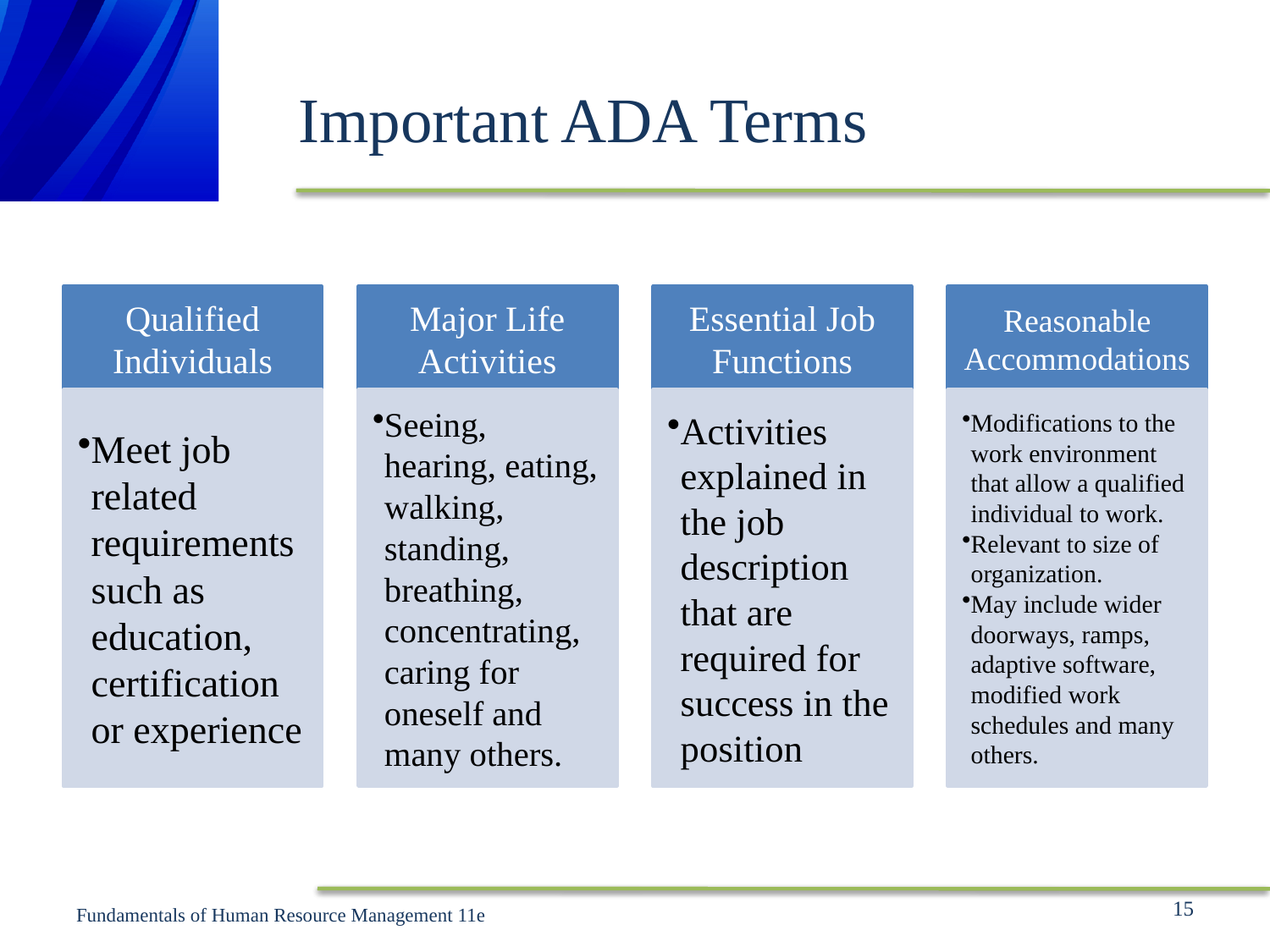

# Important ADA Terms
Qualified Individuals
Meet job related requirements such as education, certification or experience
Major Life Activities
Seeing, hearing, eating, walking, standing, breathing, concentrating, caring for oneself and many others.
Essential Job Functions
Activities explained in the job description that are required for success in the position
Reasonable Accommodations
Modifications to the work environment that allow a qualified individual to work.
Relevant to size of organization.
May include wider doorways, ramps, adaptive software, modified work schedules and many others.
15
Fundamentals of Human Resource Management 11e